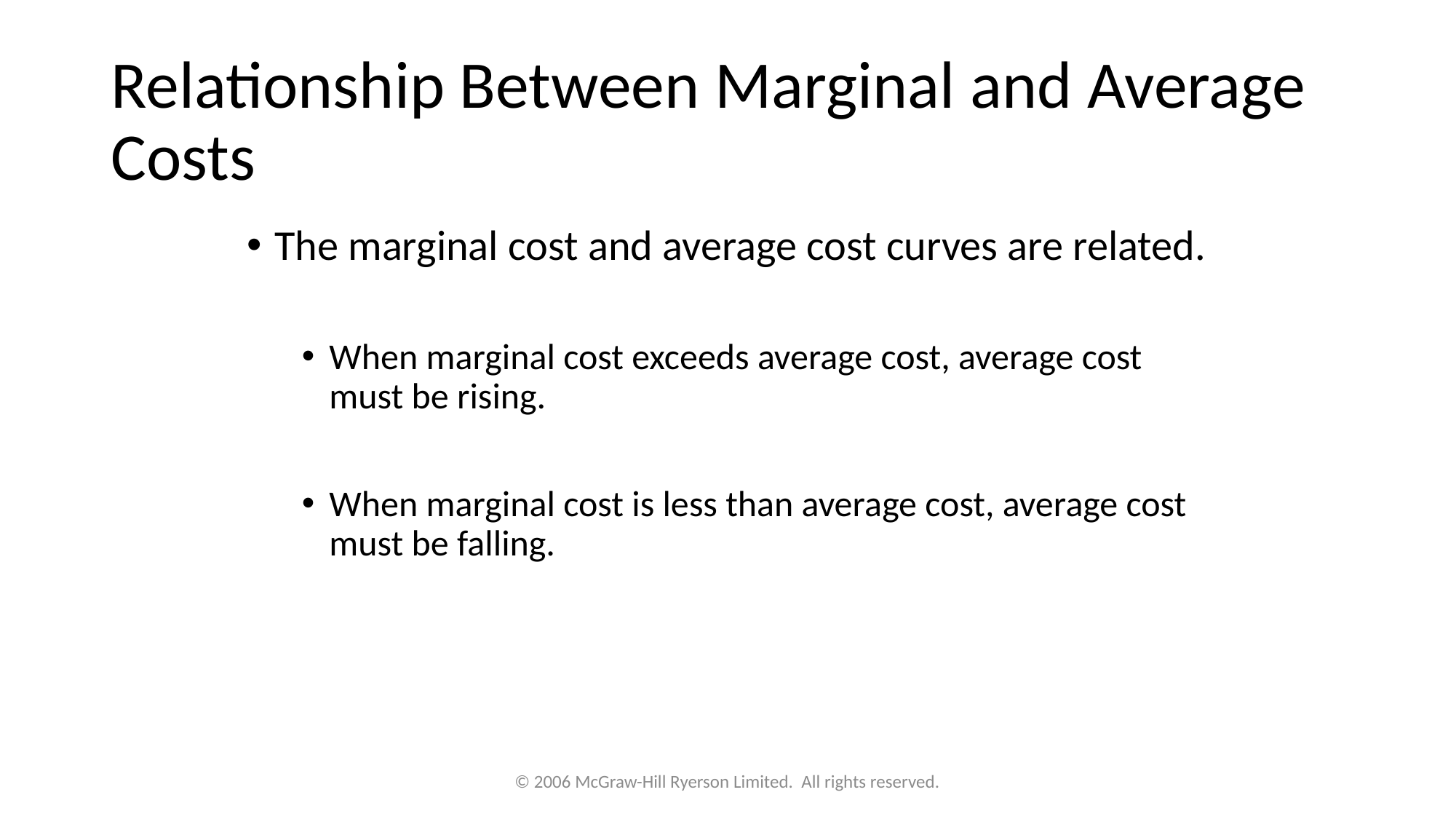

# Relationship Between Marginal and Average Costs
The marginal cost and average cost curves are related.

When marginal cost exceeds average cost, average cost must be rising.

When marginal cost is less than average cost, average cost must be falling.
© 2006 McGraw-Hill Ryerson Limited.  All rights reserved.
12